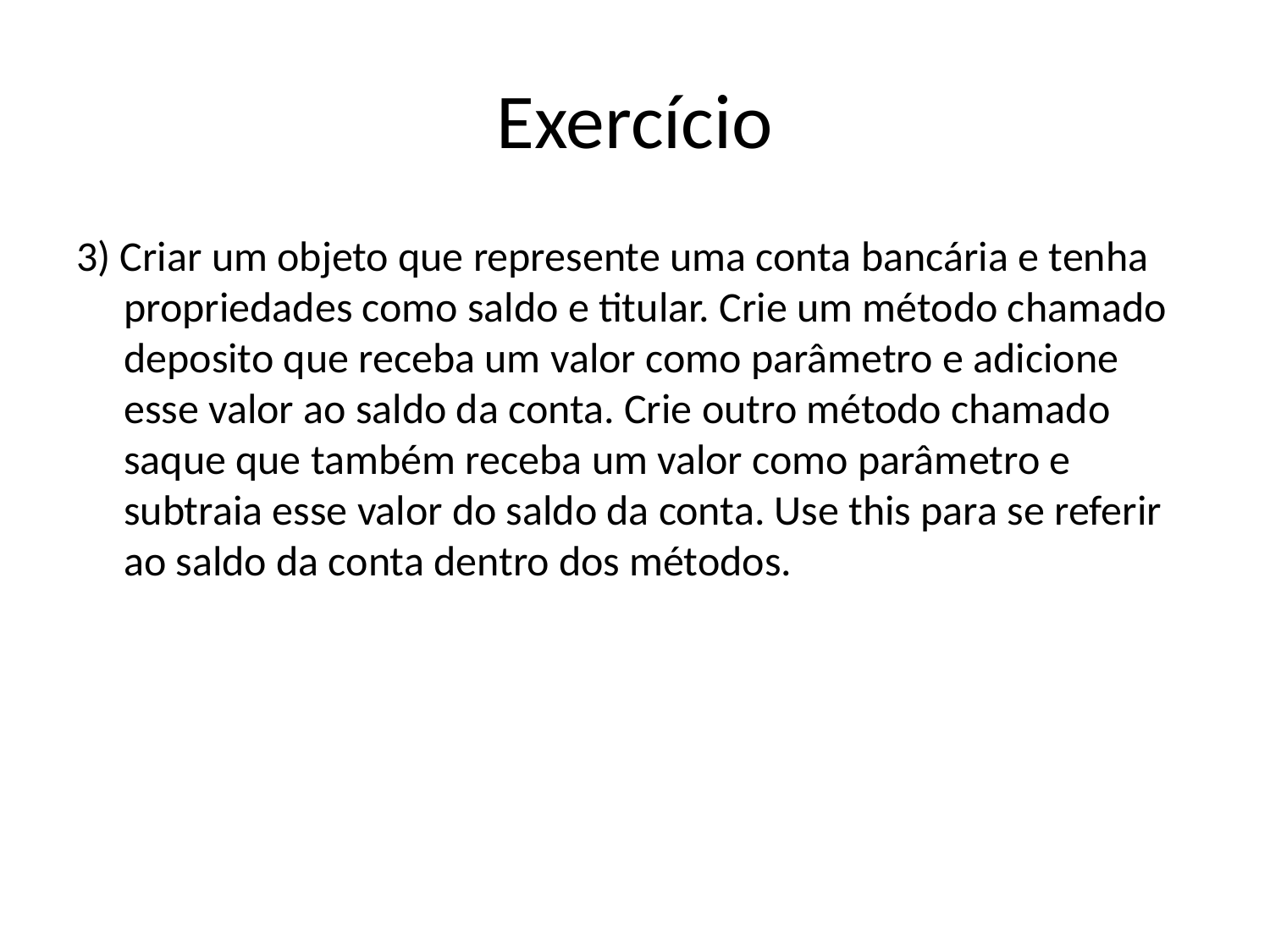

# Exercício
3) Criar um objeto que represente uma conta bancária e tenha propriedades como saldo e titular. Crie um método chamado deposito que receba um valor como parâmetro e adicione esse valor ao saldo da conta. Crie outro método chamado saque que também receba um valor como parâmetro e subtraia esse valor do saldo da conta. Use this para se referir ao saldo da conta dentro dos métodos.